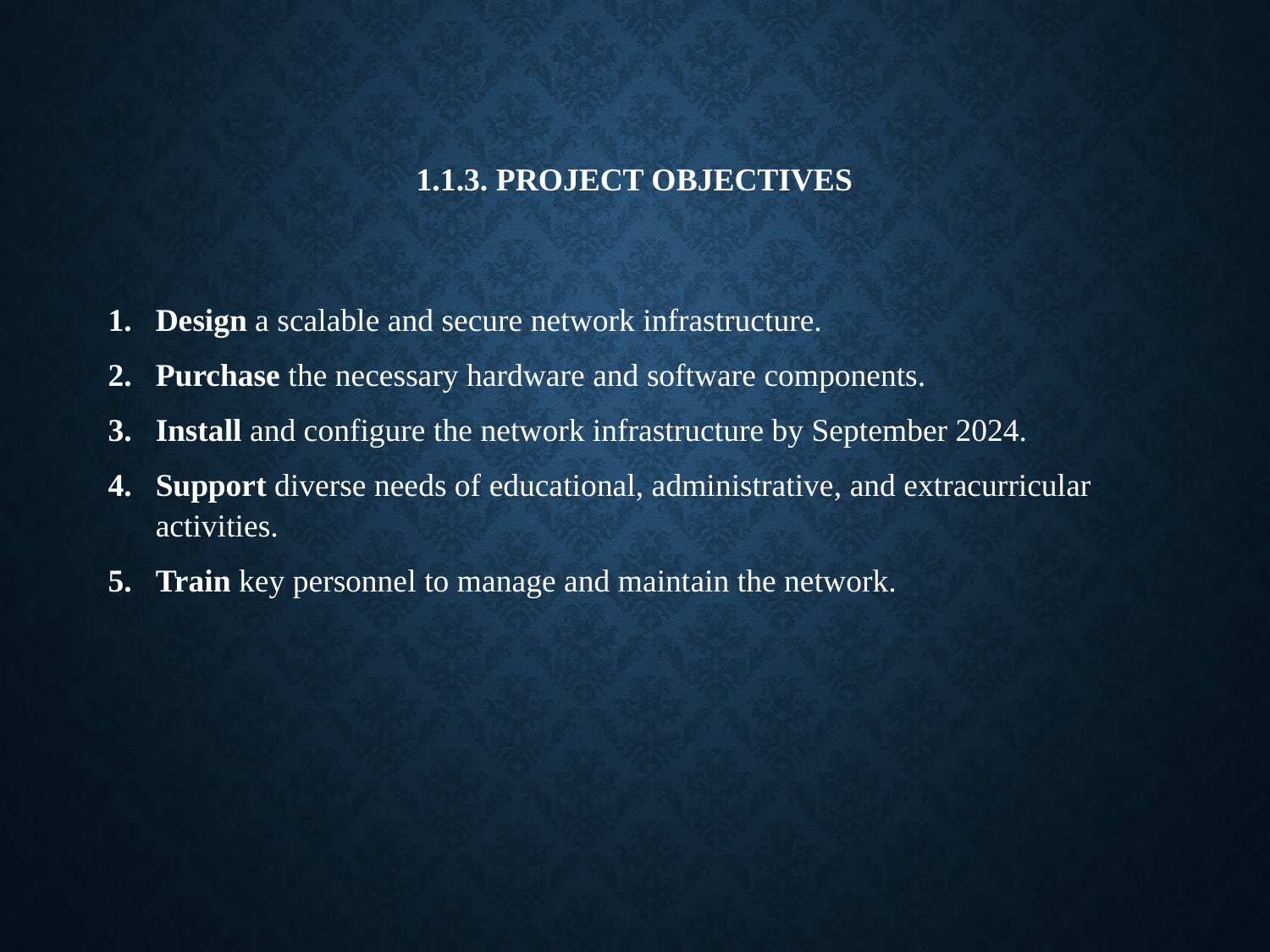

# 1.1.3. Project Objectives
Design a scalable and secure network infrastructure.
Purchase the necessary hardware and software components.
Install and configure the network infrastructure by September 2024.
Support diverse needs of educational, administrative, and extracurricular activities.
Train key personnel to manage and maintain the network.